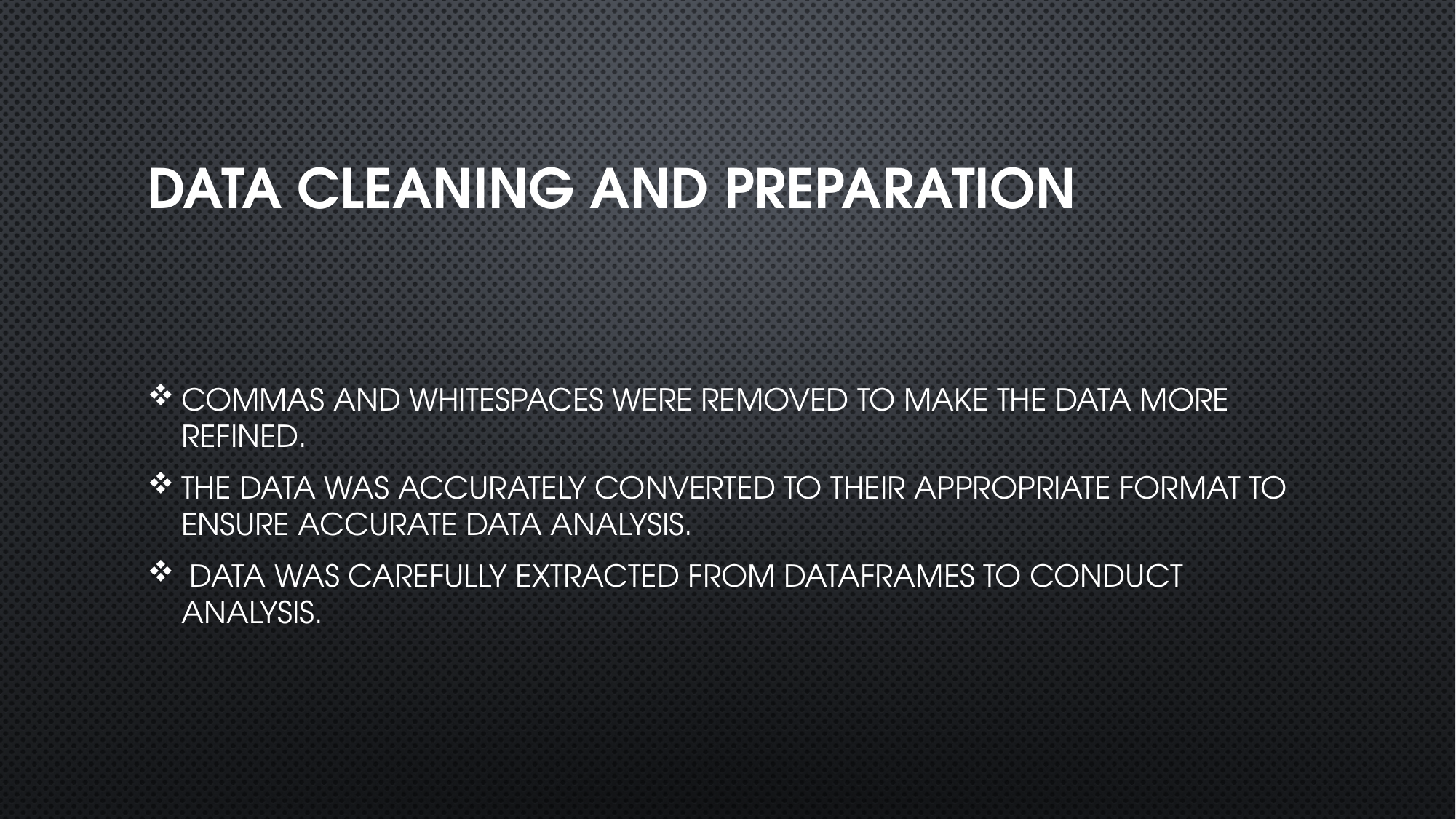

# DATA CLEANING AND PREPARATION
COMMAS AND WHITESPACES WERE REMOVED TO MAKE THE DATA MORE REFINED.
THE DATA WAS ACCURATELY CONVERTED TO THEIR APPROPRIATE FORMAT TO ENSURE ACCURATE DATA ANALYSIS.
 DATA WAS CAREFULLY EXTRACTED FROM DATAFRAMES TO CONDUCT ANALYSIS.